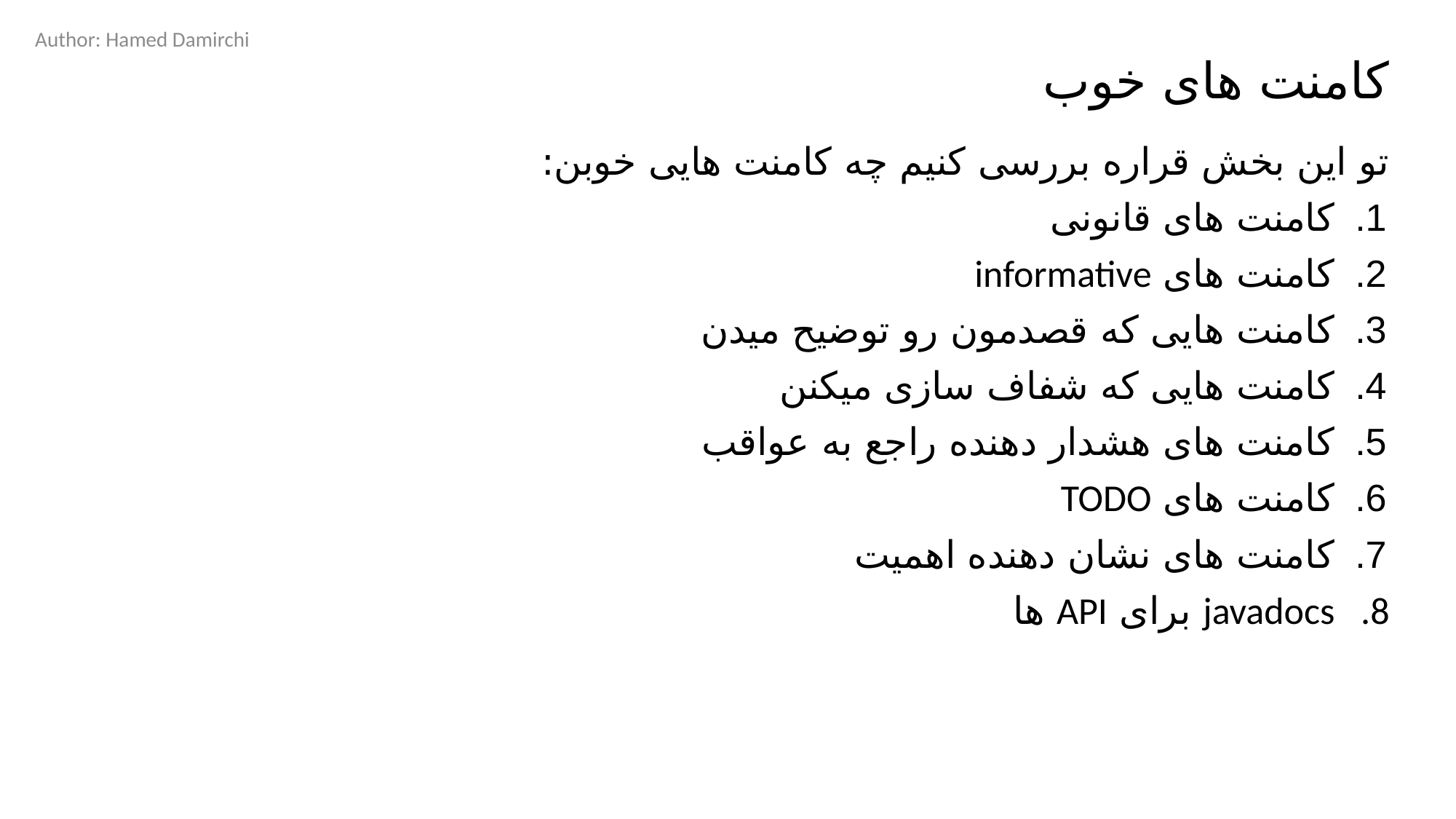

Author: Hamed Damirchi
# کامنت های خوب
تو این بخش قراره بررسی کنیم چه کامنت هایی خوبن:
کامنت های قانونی
کامنت های informative
کامنت هایی که قصدمون رو توضیح میدن
کامنت هایی که شفاف سازی میکنن
کامنت های هشدار دهنده راجع به عواقب
کامنت های TODO
کامنت های نشان دهنده اهمیت
javadocs برای API ها